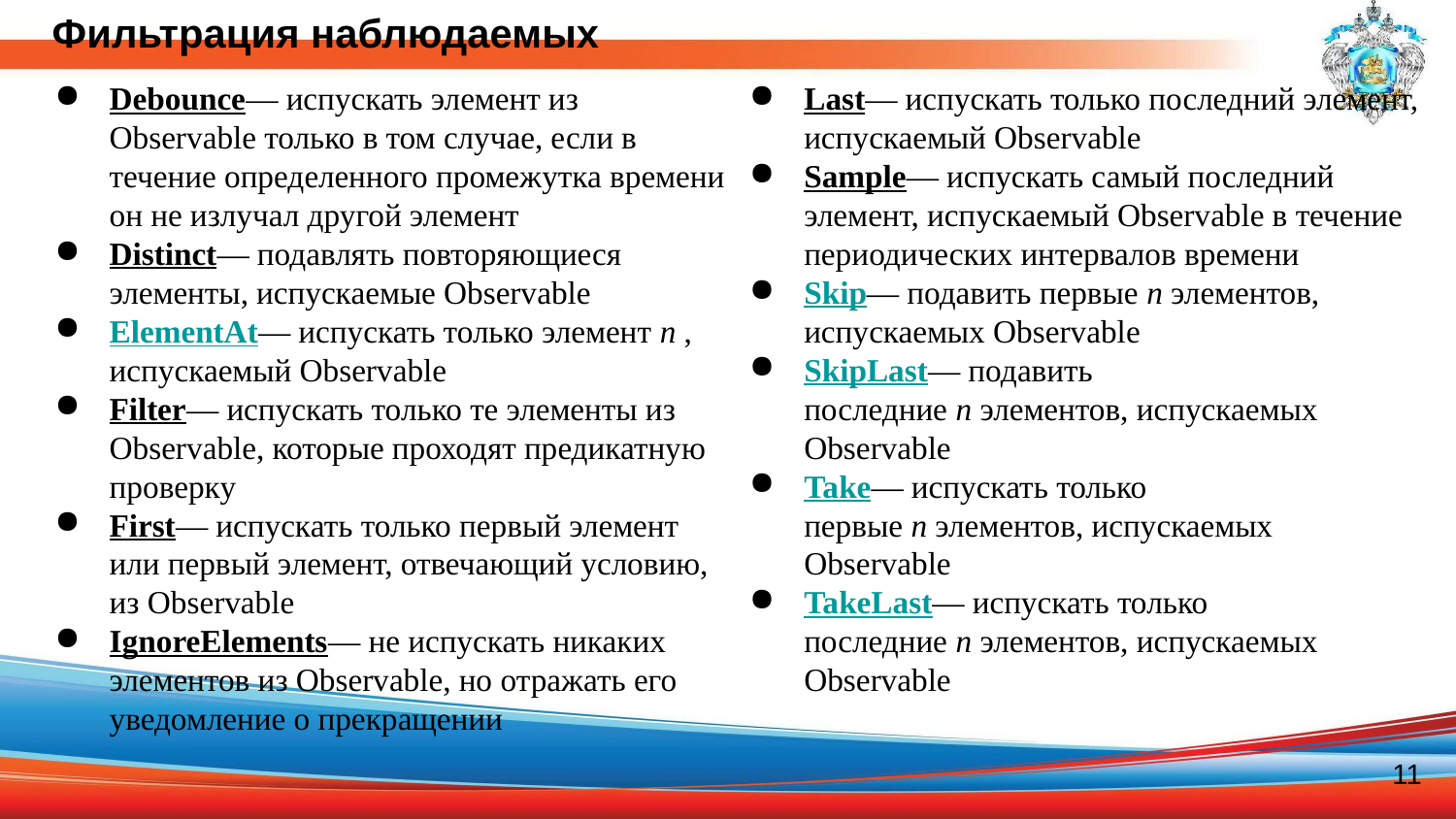

Фильтрация наблюдаемых
Debounce— испускать элемент из Observable только в том случае, если в течение определенного промежутка времени он не излучал другой элемент
Distinct— подавлять повторяющиеся элементы, испускаемые Observable
ElementAt— испускать только элемент n , испускаемый Observable
Filter— испускать только те элементы из Observable, которые проходят предикатную проверку
First— испускать только первый элемент или первый элемент, отвечающий условию, из Observable
IgnoreElements— не испускать никаких элементов из Observable, но отражать его уведомление о прекращении
Last— испускать только последний элемент, испускаемый Observable
Sample— испускать самый последний элемент, испускаемый Observable в течение периодических интервалов времени
Skip— подавить первые n элементов, испускаемых Observable
SkipLast— подавить последние n элементов, испускаемых Observable
Take— испускать только первые n элементов, испускаемых Observable
TakeLast— испускать только последние n элементов, испускаемых Observable
11